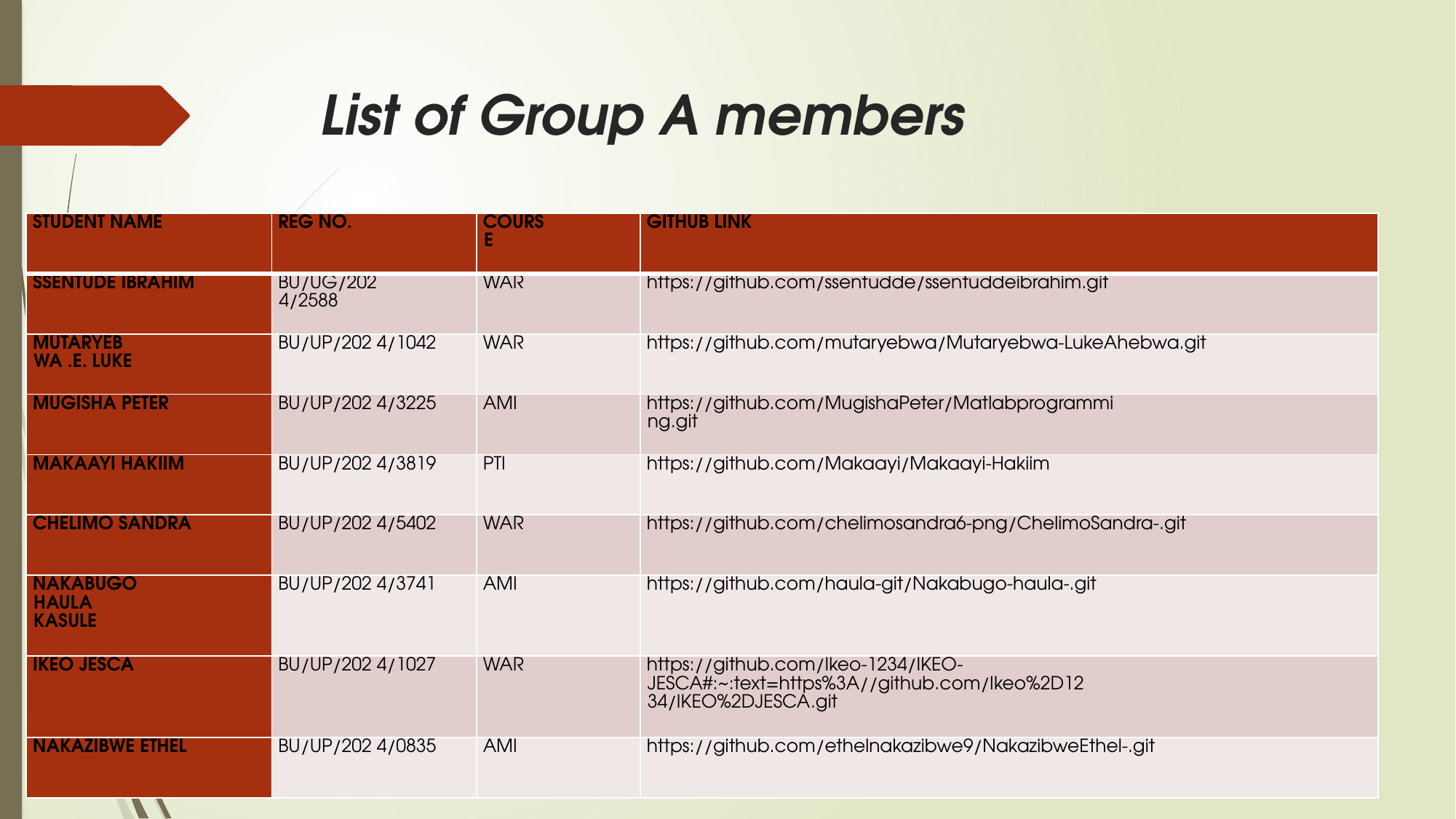

# List of Group A members
| STUDENT NAME | REG NO. | COURS E | GITHUB LINK |
| --- | --- | --- | --- |
| SSENTUDE IBRAHIM | BU/UG/202 4/2588 | WAR | https://github.com/ssentudde/ssentuddeibrahim.git |
| MUTARYEB WA .E. LUKE | BU/UP/202 4/1042 | WAR | https://github.com/mutaryebwa/Mutaryebwa-LukeAhebwa.git |
| MUGISHA PETER | BU/UP/202 4/3225 | AMI | https://github.com/MugishaPeter/Matlabprogrammi ng.git |
| MAKAAYI HAKIIM | BU/UP/202 4/3819 | PTI | https://github.com/Makaayi/Makaayi-Hakiim |
| CHELIMO SANDRA | BU/UP/202 4/5402 | WAR | https://github.com/chelimosandra6-png/ChelimoSandra-.git |
| NAKABUGO HAULA KASULE | BU/UP/202 4/3741 | AMI | https://github.com/haula-git/Nakabugo-haula-.git |
| IKEO JESCA | BU/UP/202 4/1027 | WAR | https://github.com/Ikeo-1234/IKEO- JESCA#:~:text=https%3A//github.com/Ikeo%2D12 34/IKEO%2DJESCA.git |
| NAKAZIBWE ETHEL | BU/UP/202 4/0835 | AMI | https://github.com/ethelnakazibwe9/NakazibweEthel-.git |